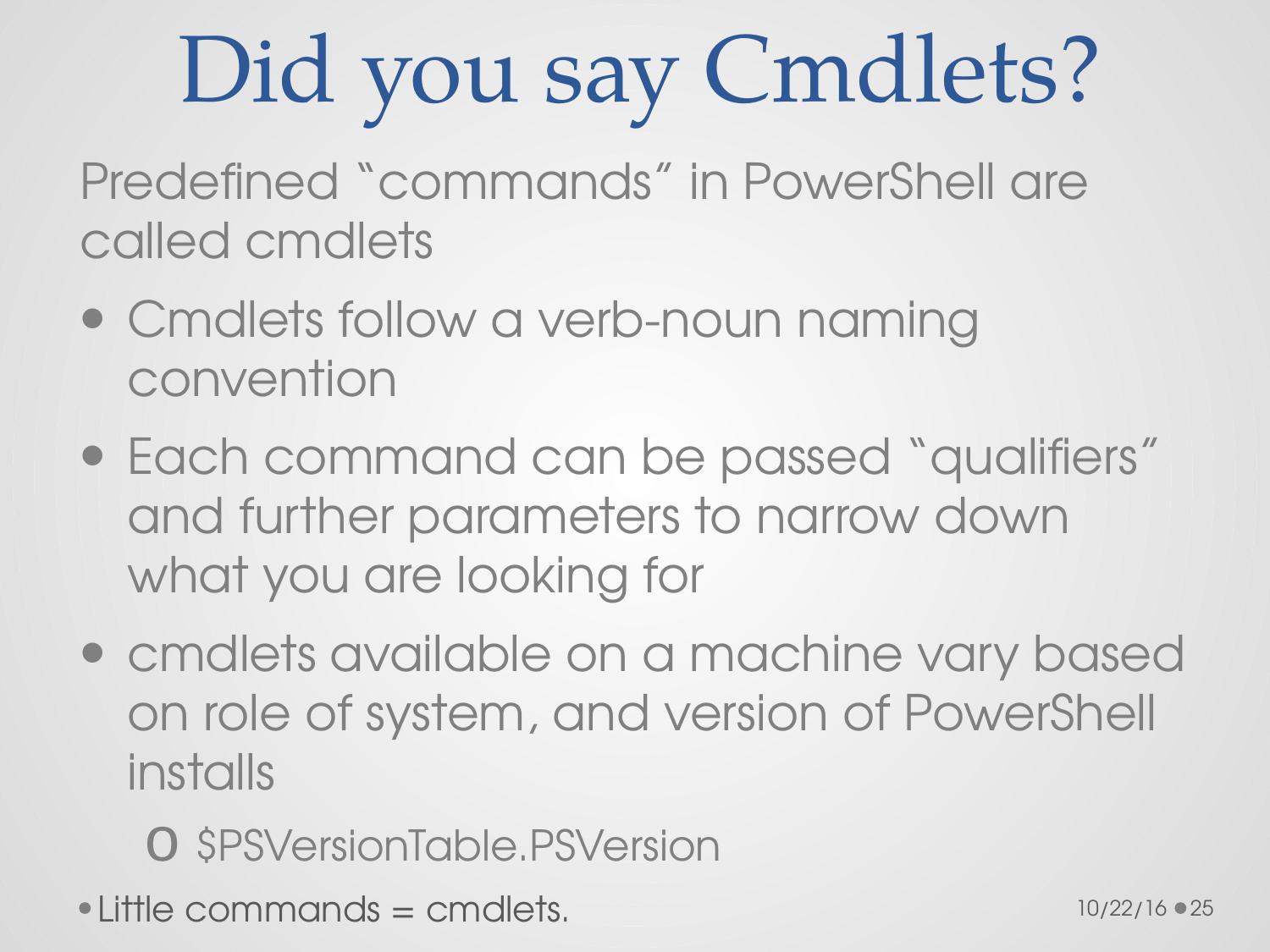

# Did you say Cmdlets?
Predefined “commands” in PowerShell are called cmdlets
Cmdlets follow a verb-noun naming convention
Each command can be passed “qualifiers” and further parameters to narrow down what you are looking for
cmdlets available on a machine vary based on role of system, and version of PowerShell installs
 $PSVersionTable.PSVersion
Little commands = cmdlets.
10/22/16
25